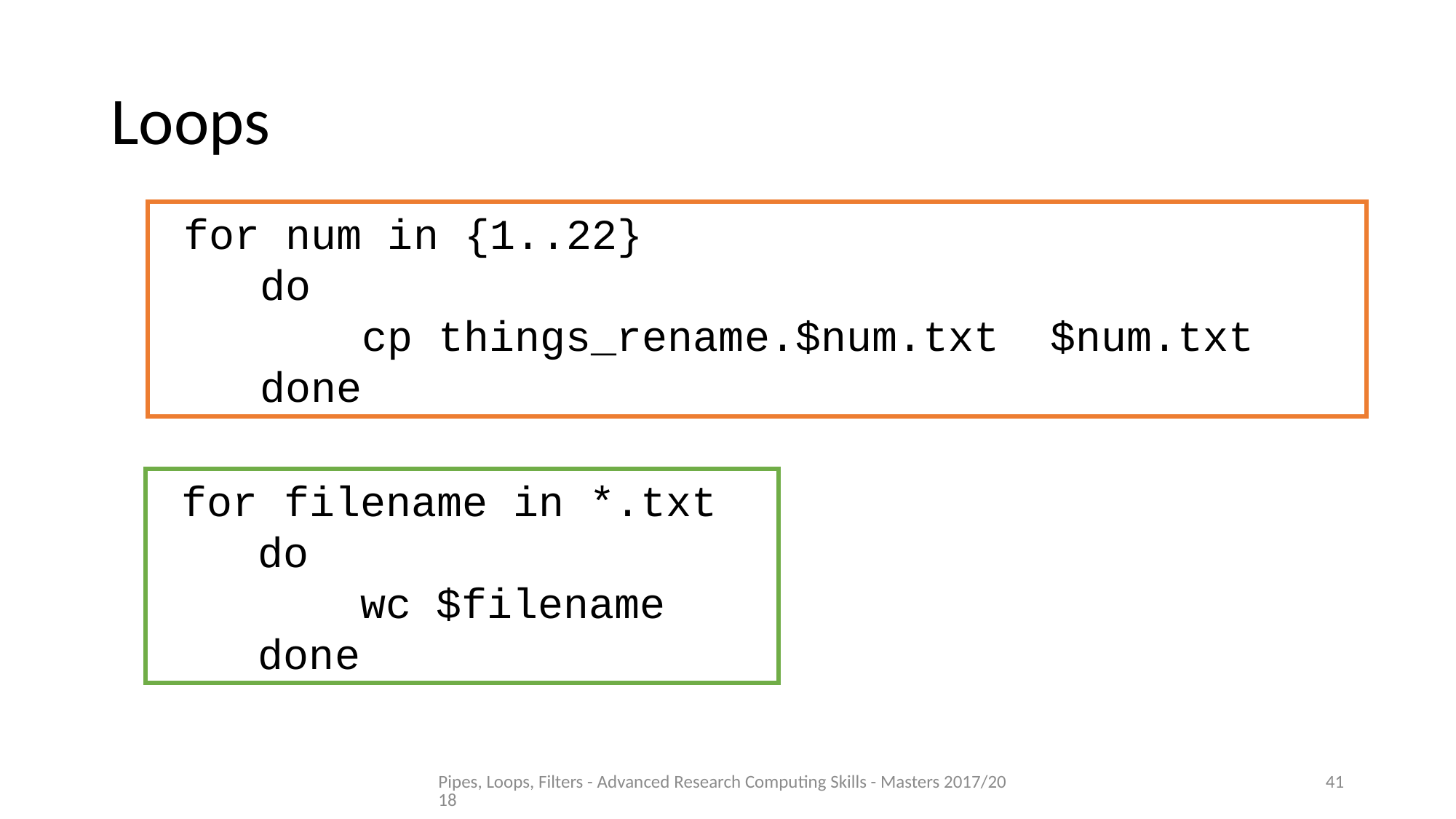

# Loops
 for num in {1..22}
    do
        cp things_rename.$num.txt  $num.txt
    done
 for filename in *.txt
    do
        wc $filename
    done
Pipes, Loops, Filters - Advanced Research Computing Skills - Masters 2017/2018
41